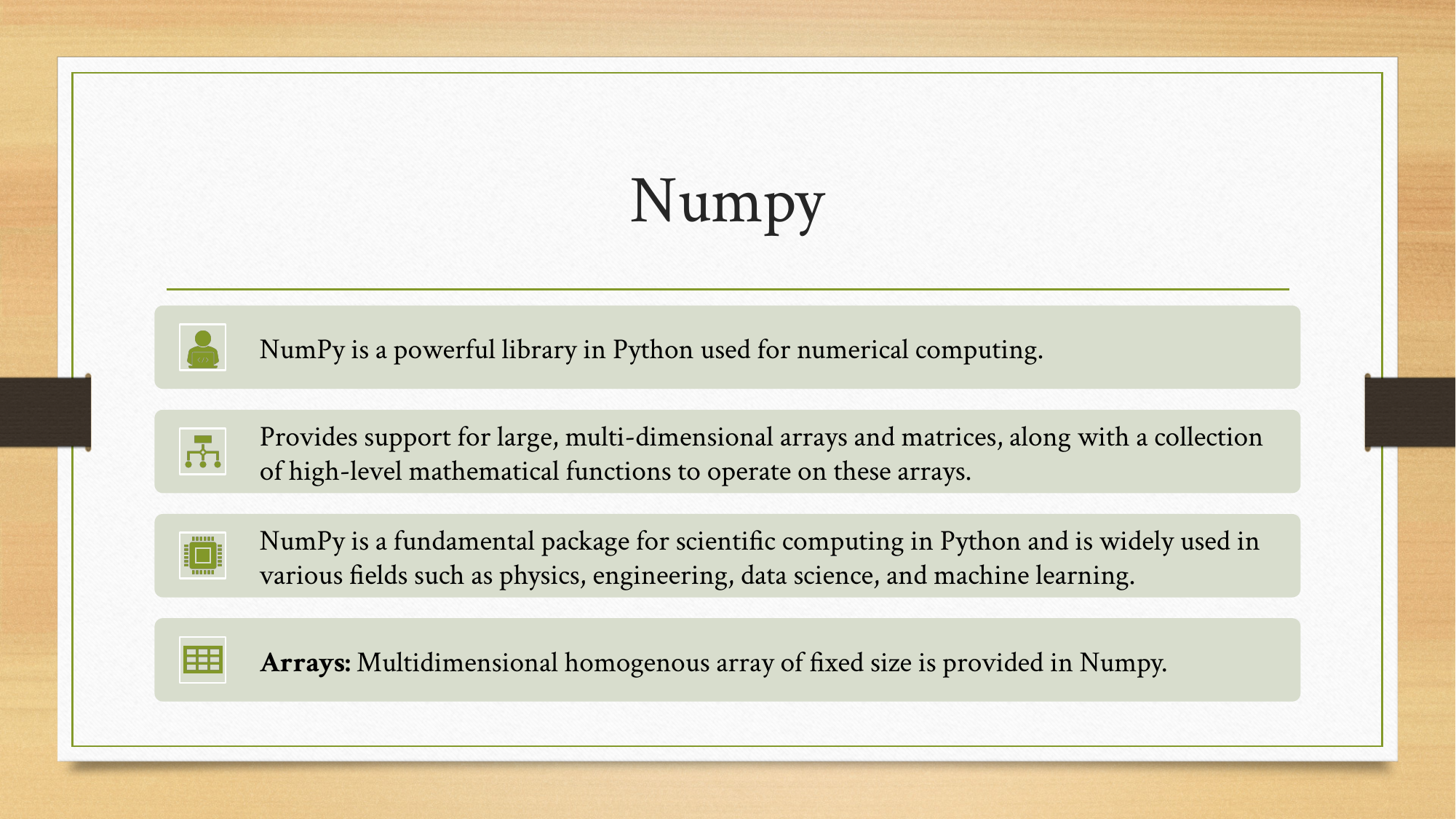

# Numpy
NumPy is a powerful library in Python used for numerical computing.
Provides support for large, multi-dimensional arrays and matrices, along with a collection of high-level mathematical functions to operate on these arrays.
NumPy is a fundamental package for scientific computing in Python and is widely used in various fields such as physics, engineering, data science, and machine learning.
Arrays: Multidimensional homogenous array of fixed size is provided in Numpy.